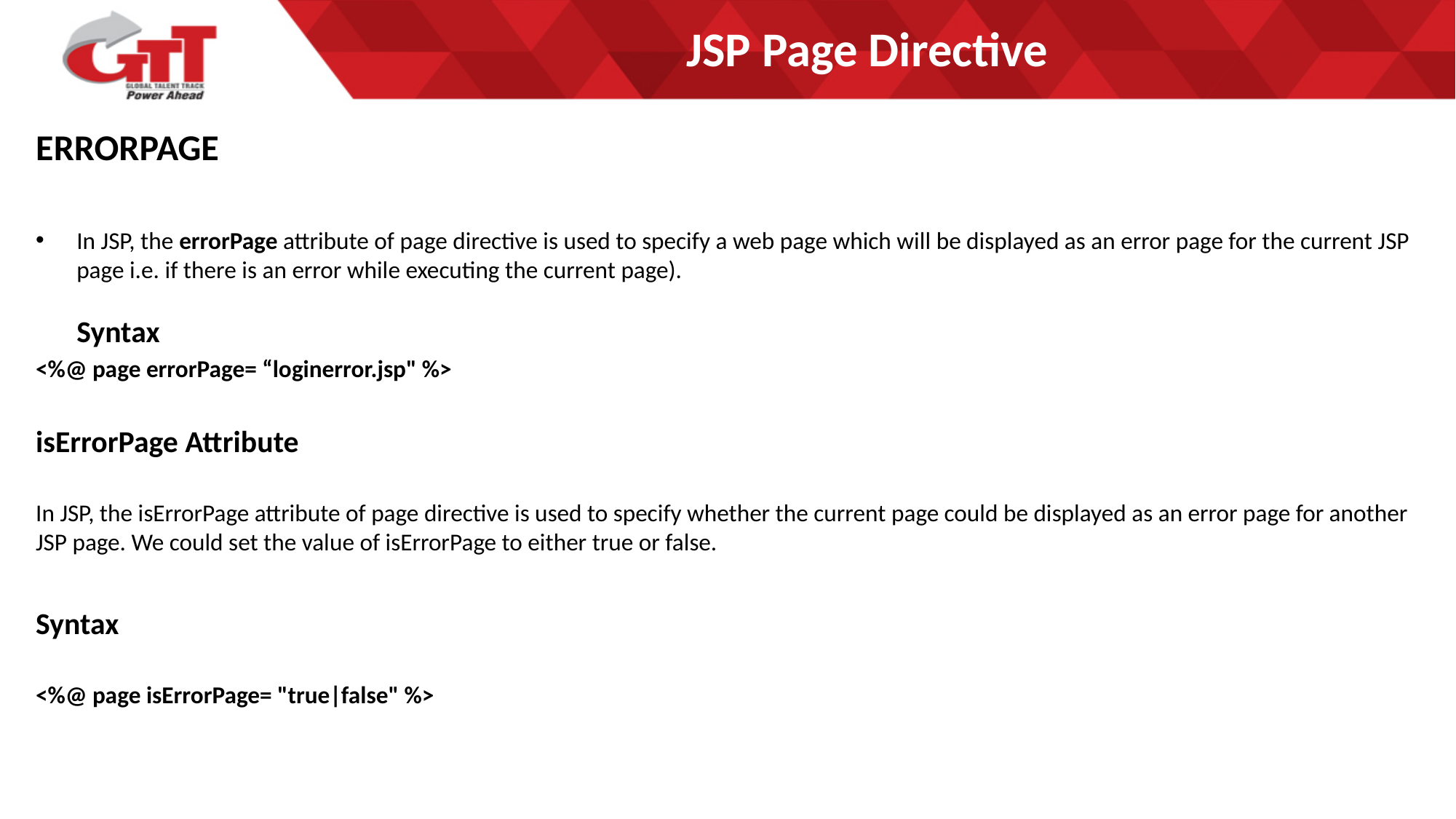

# JSP Page Directive
ERRORPAGE

In JSP, the errorPage attribute of page directive is used to specify a web page which will be displayed as an error page for the current JSP page i.e. if there is an error while executing the current page). 
Syntax
<%@ page errorPage= “loginerror.jsp" %>

isErrorPage Attribute

In JSP, the isErrorPage attribute of page directive is used to specify whether the current page could be displayed as an error page for another JSP page. We could set the value of isErrorPage to either true or false.

Syntax

<%@ page isErrorPage= "true|false" %>